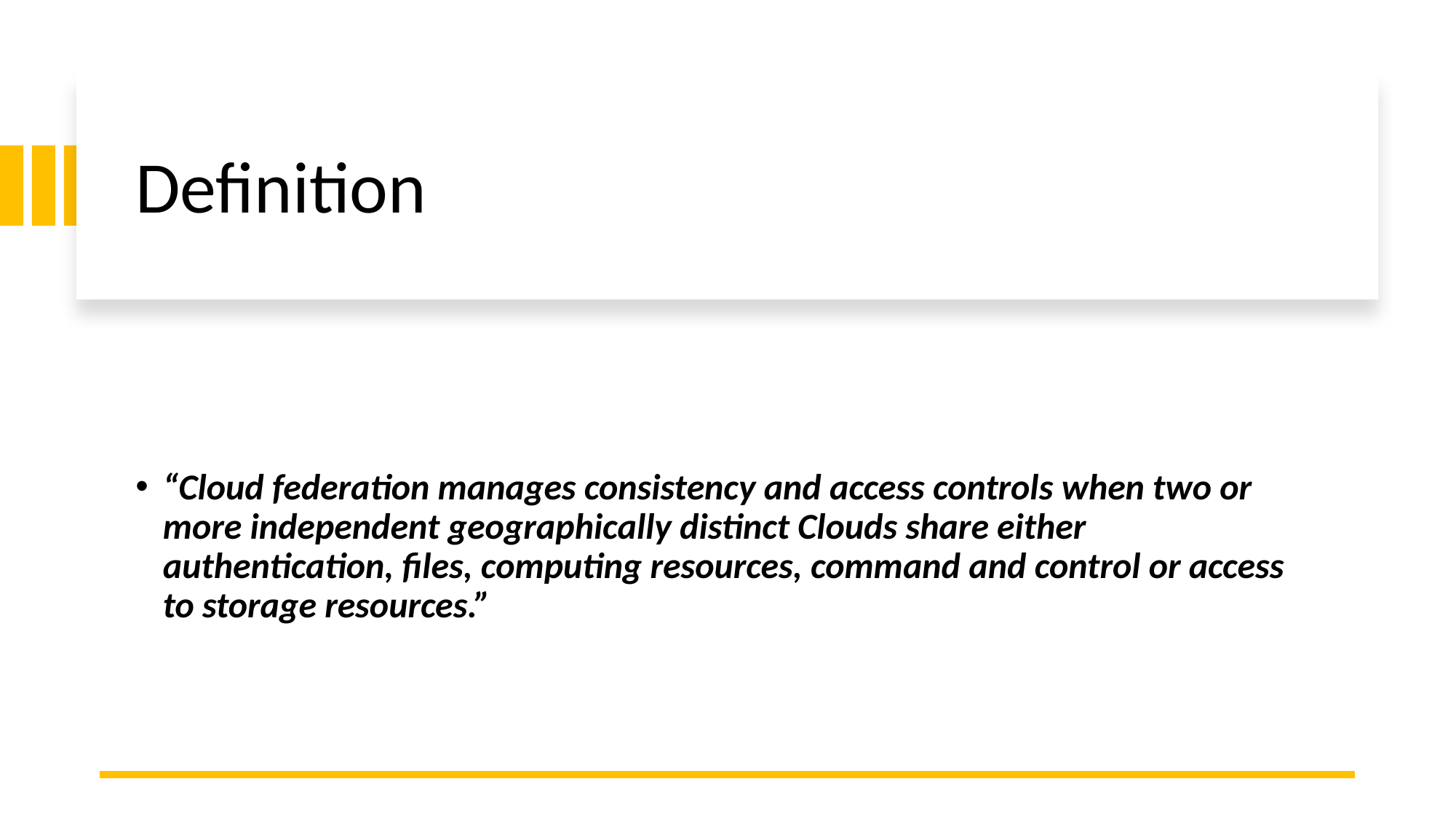

# Definition

“Cloud federation manages consistency and access controls when two or more independent geographically distinct Clouds share either authentication, files, computing resources, command and control or access to storage resources.”